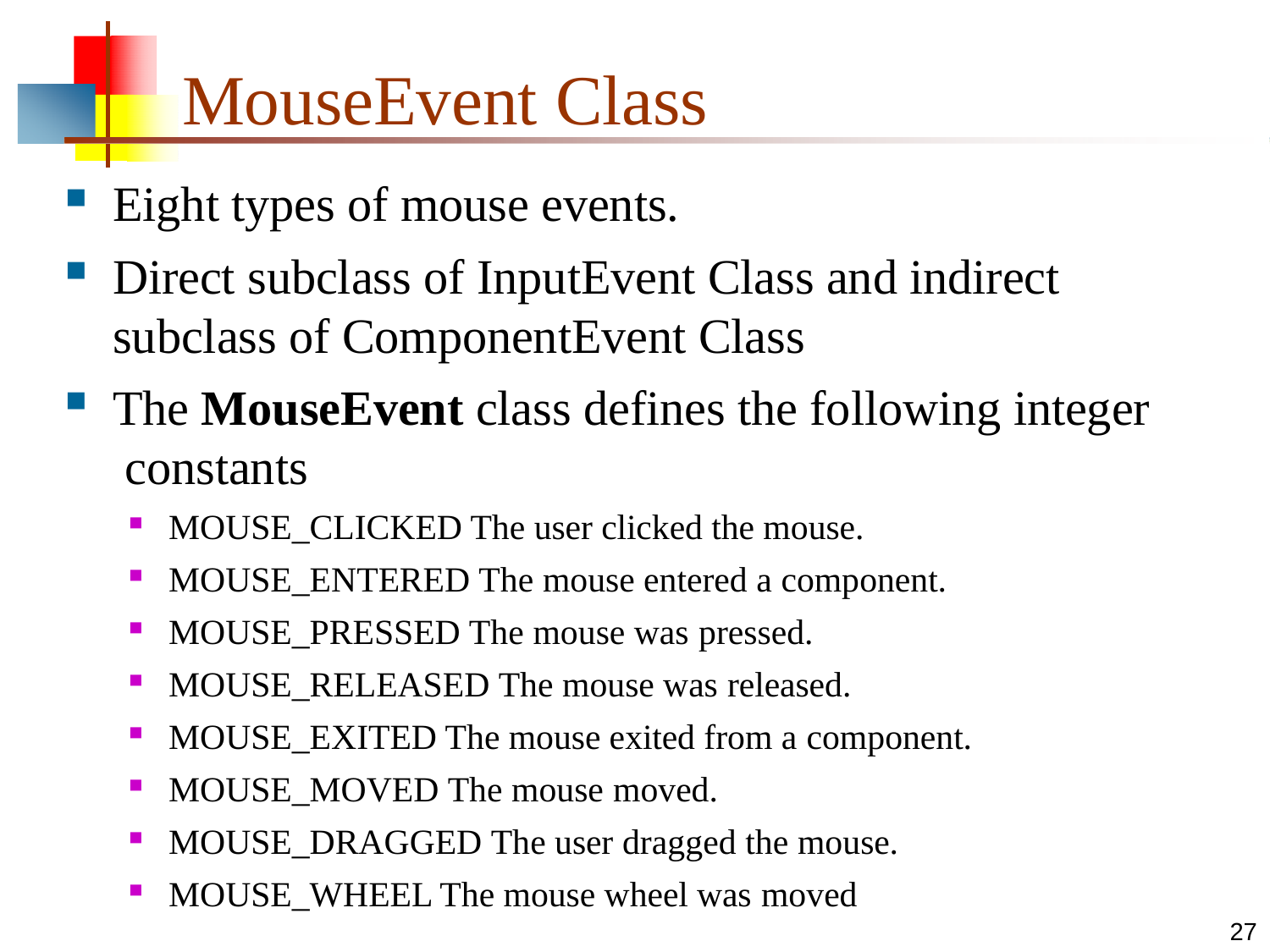

# MouseEvent Class

Eight types of mouse events.
Direct subclass of InputEvent Class and indirect subclass of ComponentEvent Class
The MouseEvent class defines the following integer  constants
MOUSE_CLICKED The user clicked the mouse.
MOUSE_ENTERED The mouse entered a component.
MOUSE_PRESSED The mouse was pressed.
MOUSE_RELEASED The mouse was released.
MOUSE_EXITED The mouse exited from a component.
MOUSE_MOVED The mouse moved.
MOUSE_DRAGGED The user dragged the mouse.
MOUSE_WHEEL The mouse wheel was moved
27